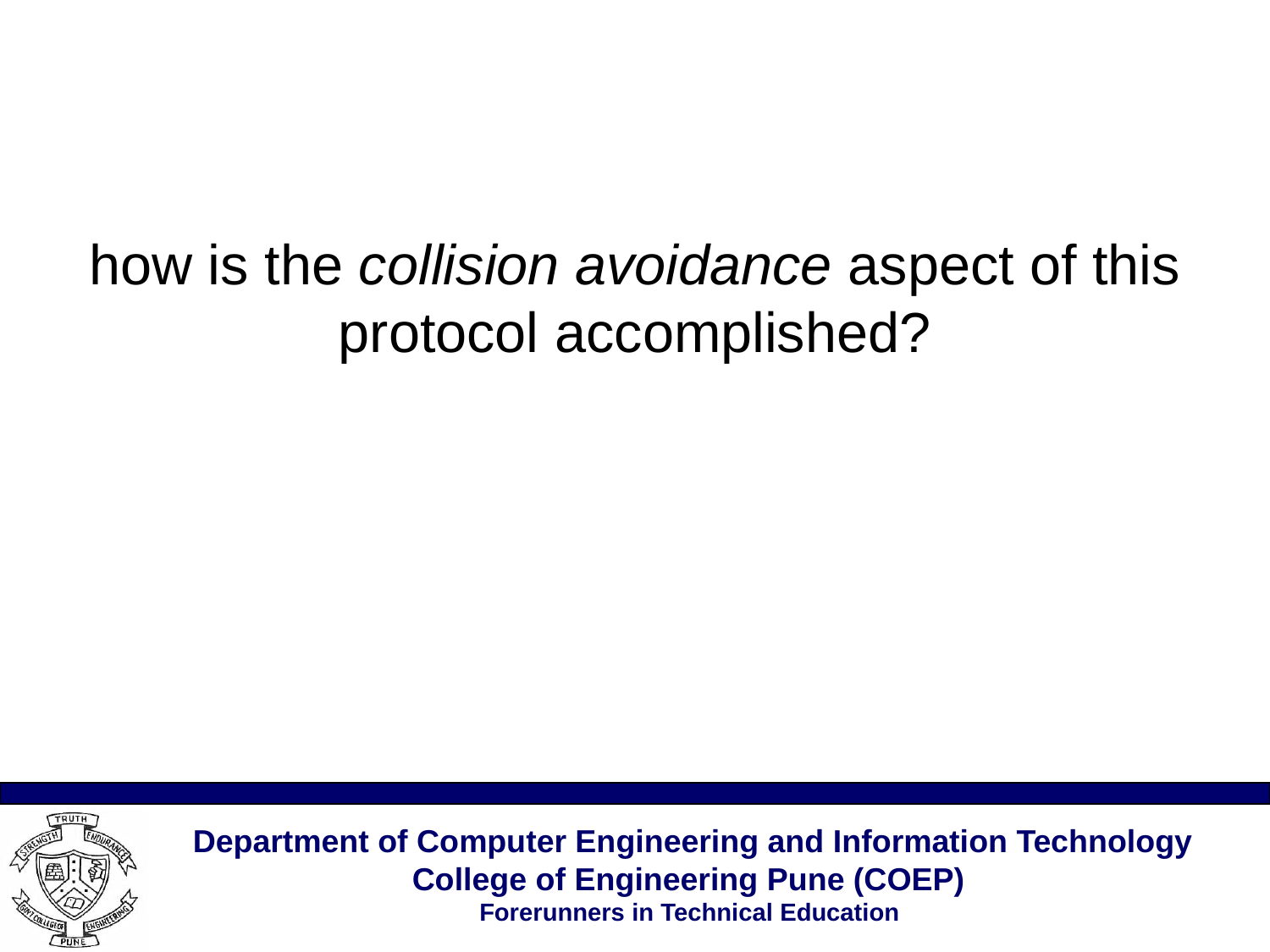

#
how is the collision avoidance aspect of this protocol accomplished?